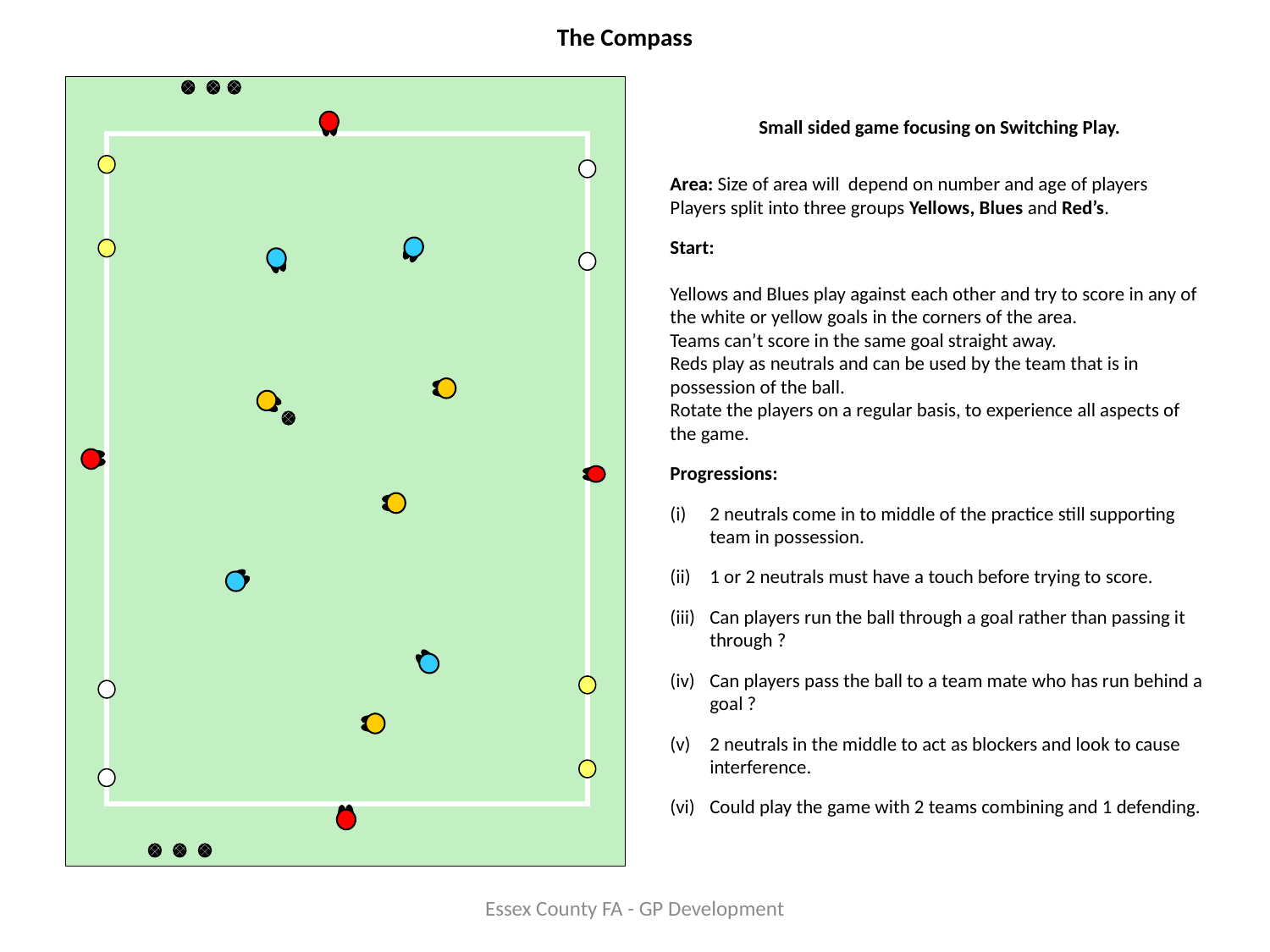

The Compass

Small sided game focusing on Switching Play.

Area: Size of area will  depend on number and age of players
Players split into three groups Yellows, Blues and Red’s.

Start:

Yellows and Blues play against each other and try to score in any of the white or yellow goals in the corners of the area.
Teams can’t score in the same goal straight away.
Reds play as neutrals and can be used by the team that is in possession of the ball.
Rotate the players on a regular basis, to experience all aspects of the game.

Progressions:

2 neutrals come in to middle of the practice still supporting team in possession.

1 or 2 neutrals must have a touch before trying to score.

Can players run the ball through a goal rather than passing it through ?

Can players pass the ball to a team mate who has run behind a goal ?

2 neutrals in the middle to act as blockers and look to cause interference.

Could play the game with 2 teams combining and 1 defending.

Essex County FA - GP Development